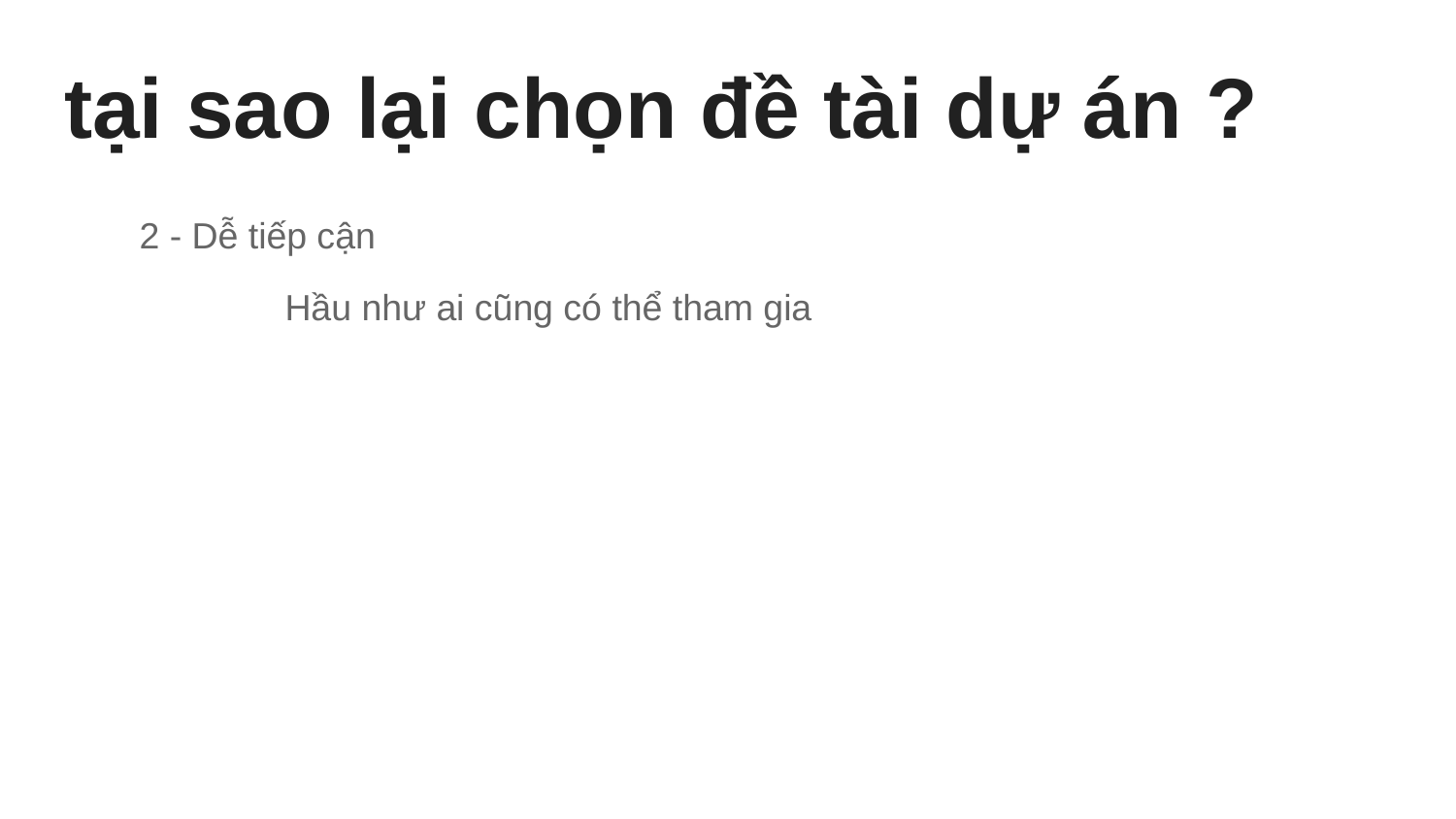

# tại sao lại chọn đề tài dự án ?

2 - Dễ tiếp cận
	Hầu như ai cũng có thể tham gia